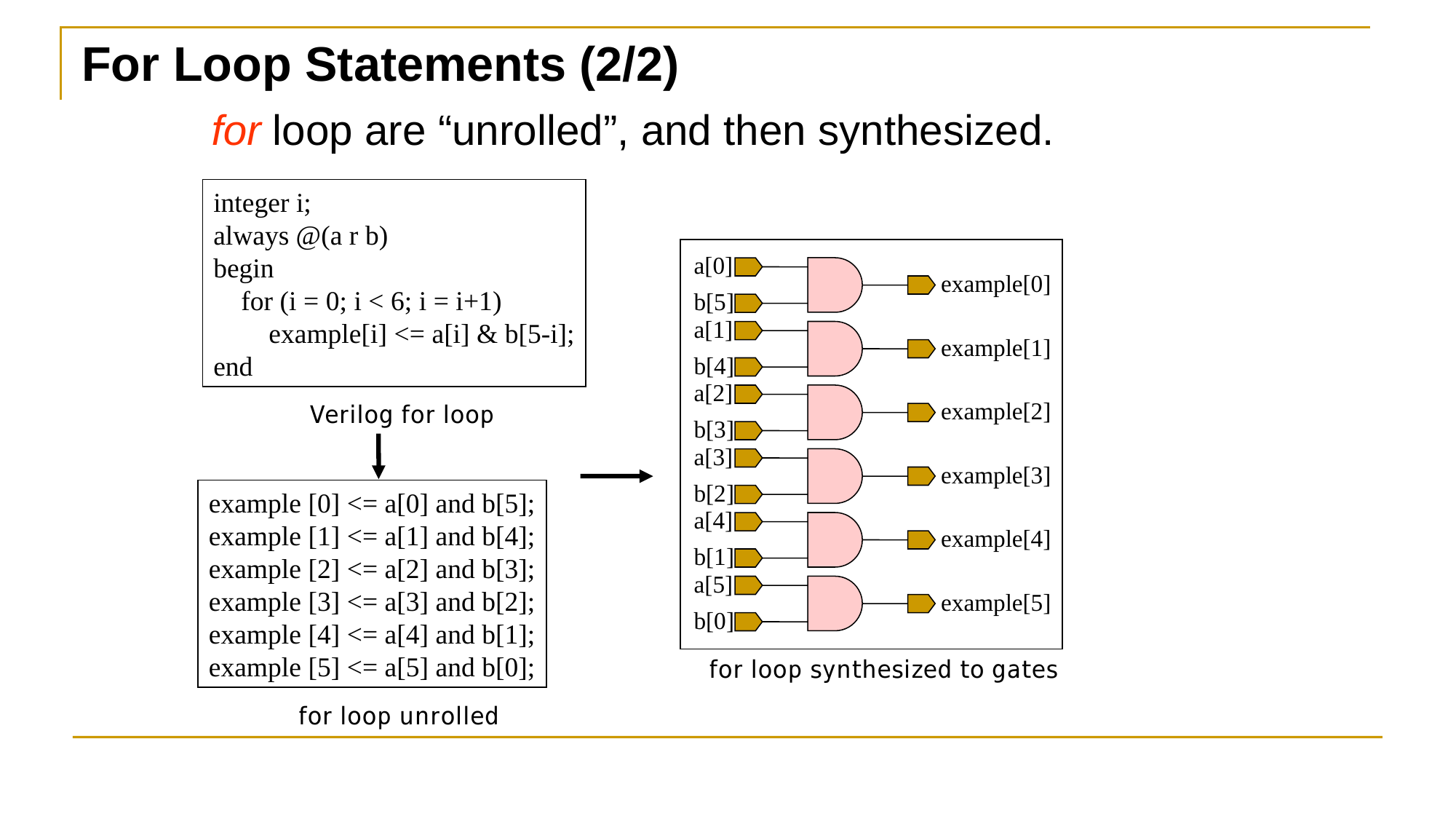

For Loop Statements (2/2)
for loop are “unrolled”, and then synthesized.
integer i;
always @(a r b)
begin
    for (i = 0; i < 6; i = i+1)
        example[i] <= a[i] & b[5-i];
end

a[0]

example[0]

b[5]

a[1]

example[1]

b[4]

a[2]

example[2]
Verilog for loop

b[3]

a[3]

example[3]

b[2]

example [0] <= a[0] and b[5];
example [1] <= a[1] and b[4];
example [2] <= a[2] and b[3];
example [3] <= a[3] and b[2];
example [4] <= a[4] and b[1];
example [5] <= a[5] and b[0];

a[4]

example[4]

b[1]

a[5]

example[5]

b[0]

for loop synthesized to gates
for loop unrolled